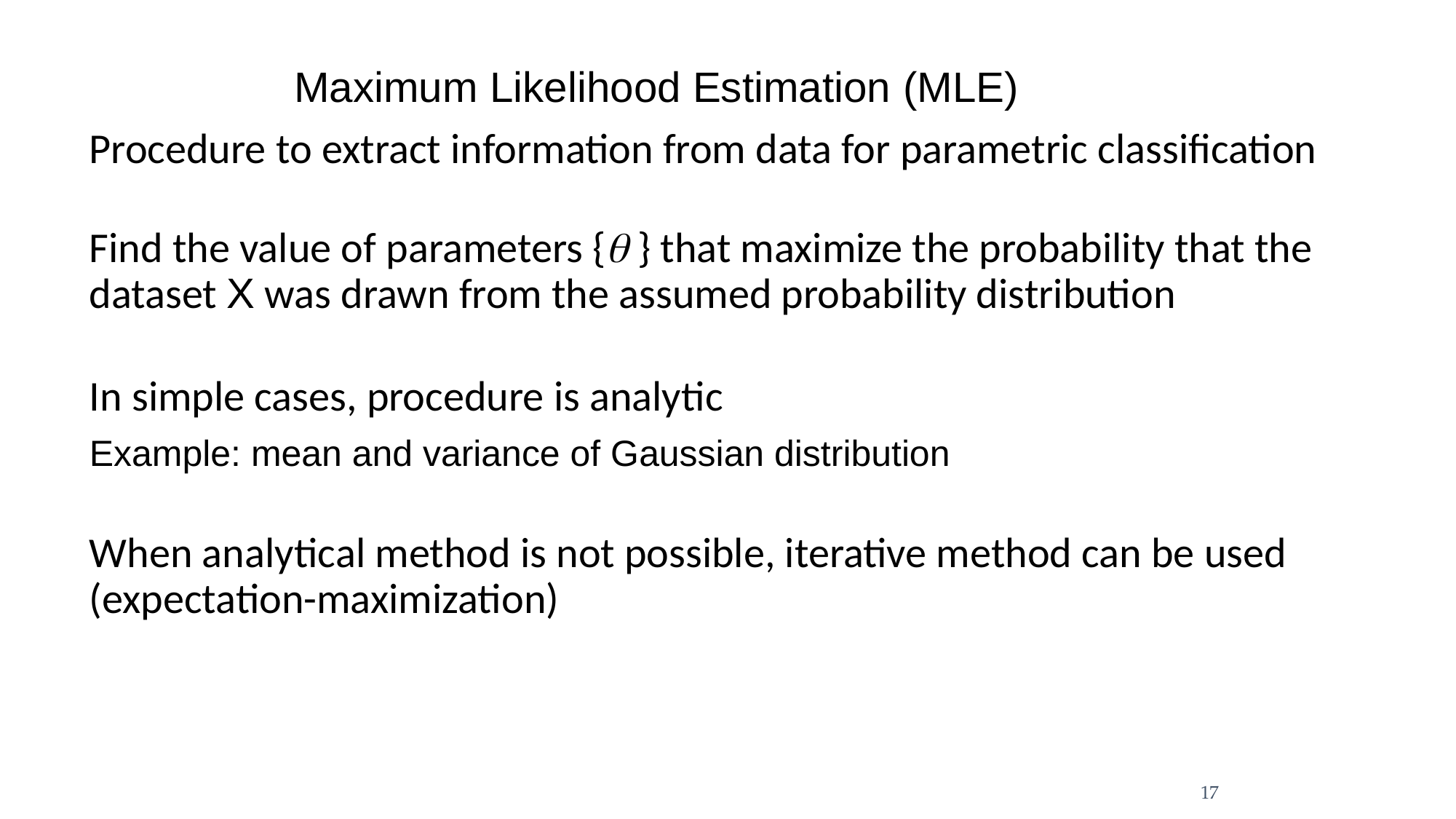

Maximum Likelihood Estimation (MLE)
Procedure to extract information from data for parametric classification

Find the value of parameters {θ } that maximize the probability that the dataset X was drawn from the assumed probability distribution

In simple cases, procedure is analytic
Example: mean and variance of Gaussian distribution

When analytical method is not possible, iterative method can be used (expectation-maximization)
17